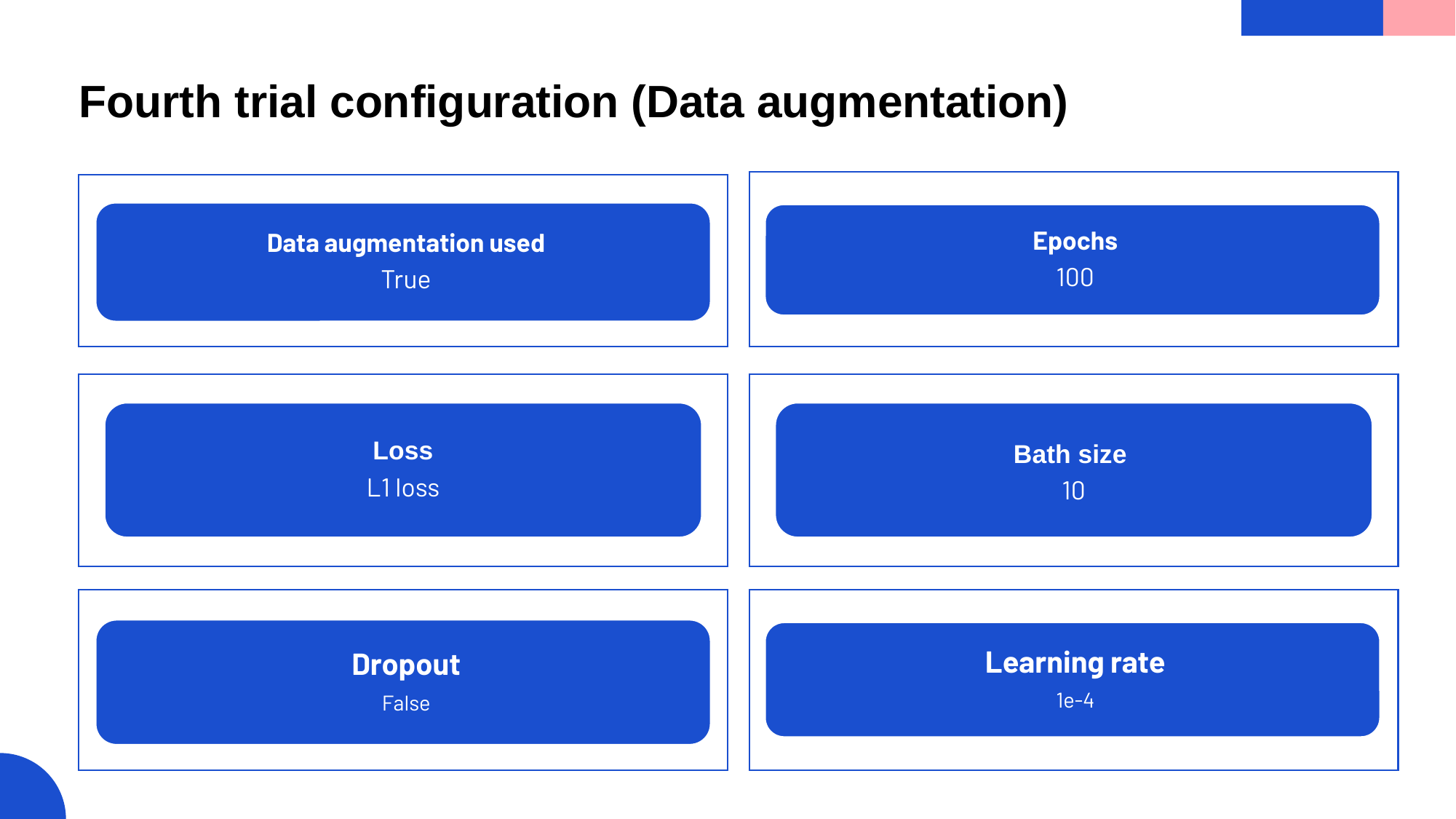

# Fourth trial configuration (Data augmentation)
Data augmentation used
True
Epochs
100

Loss
L1 loss

Bath size
10
Dropout
False
Learning rate
1e-4